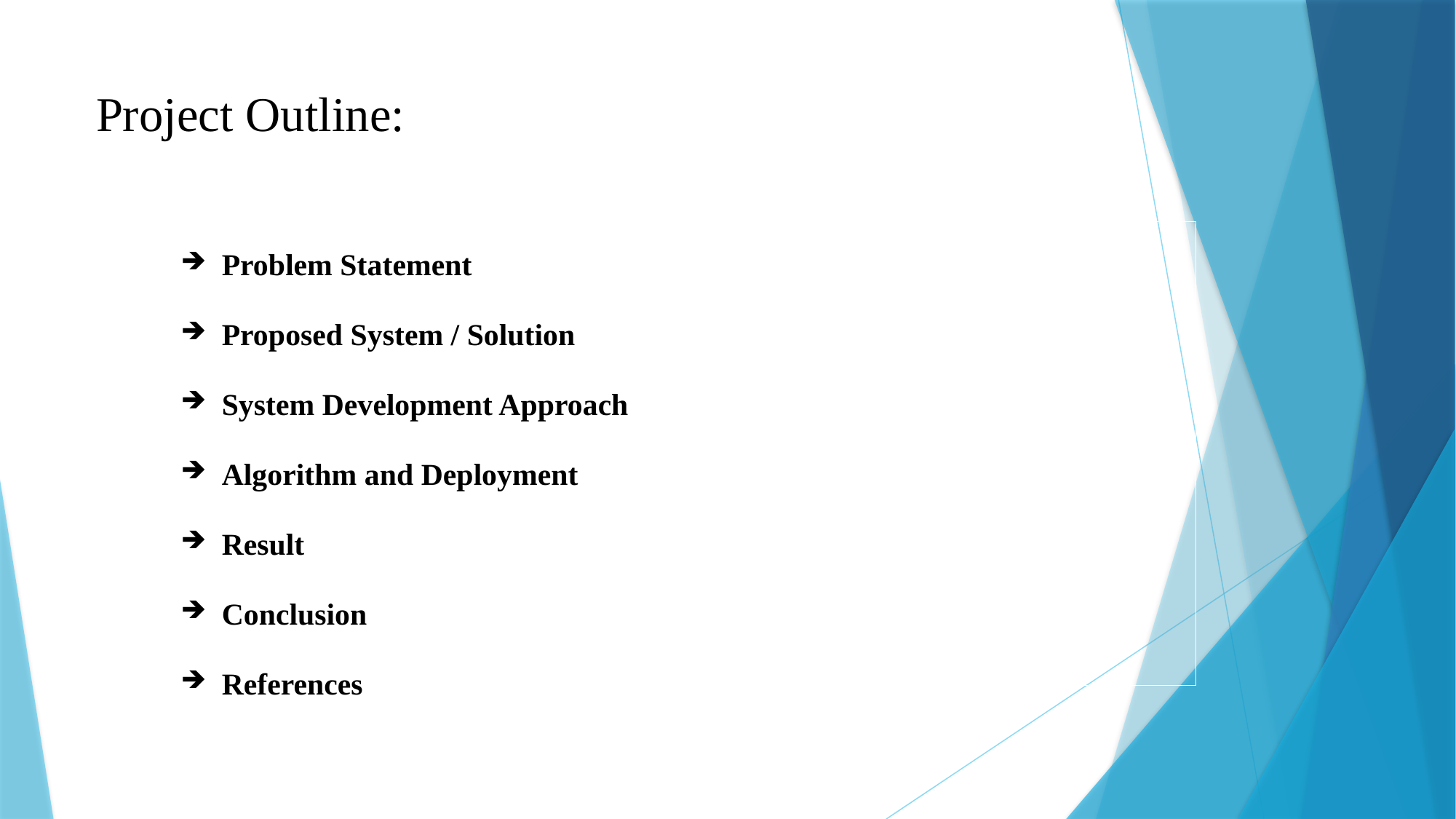

# Project Outline:
Problem Statement
Proposed System / Solution
System Development Approach
Algorithm and Deployment
Result
Conclusion
References